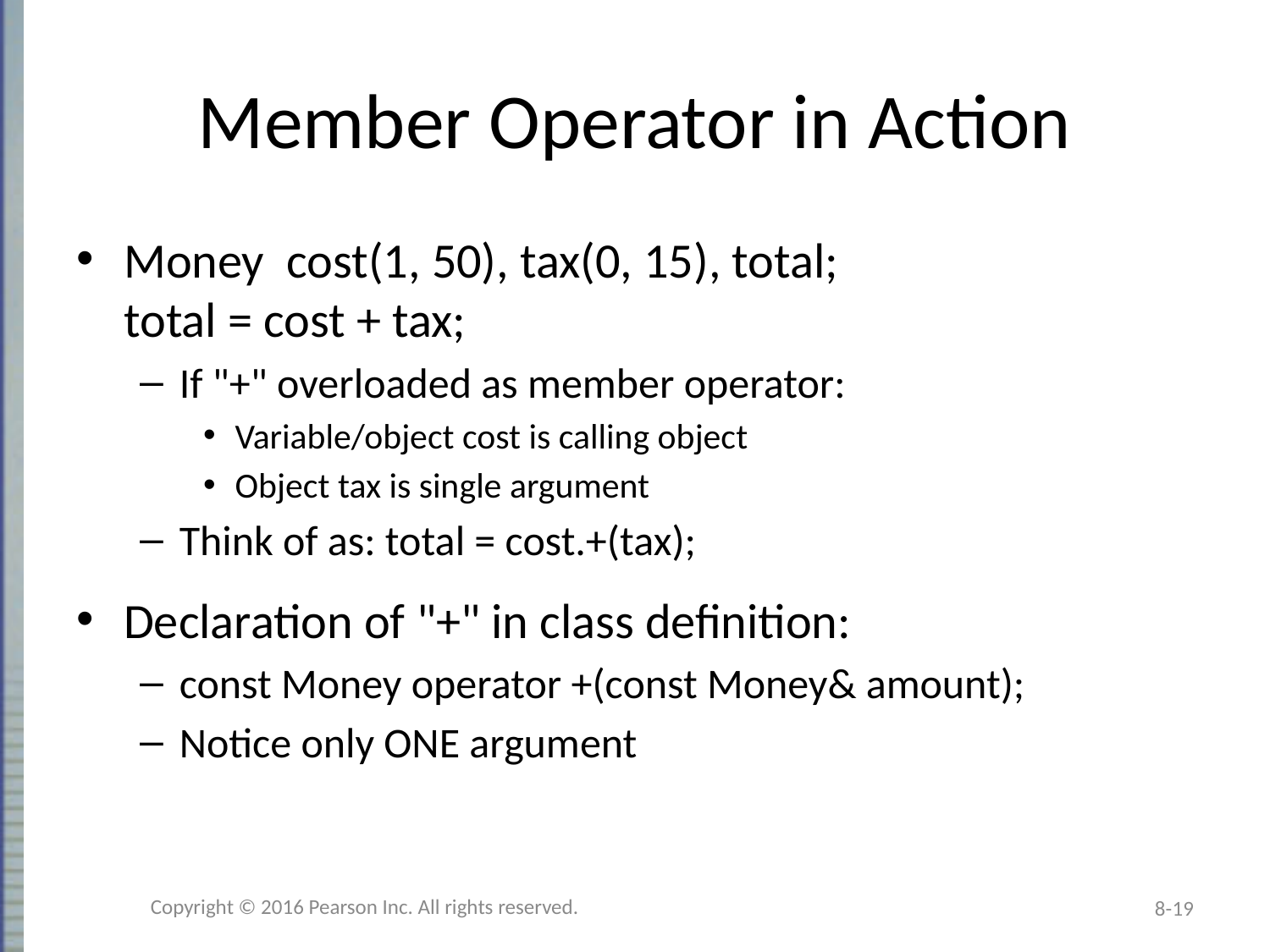

# Member Operator in Action
Money  cost(1, 50), tax(0, 15), total;
total = cost + tax;
If "+" overloaded as member operator:
Variable/object cost is calling object
Object tax is single argument
Think of as: total = cost.+(tax);
Declaration of "+" in class definition:
const Money operator +(const Money& amount);
Notice only ONE argument
Copyright © 2016 Pearson Inc. All rights reserved.
8-19